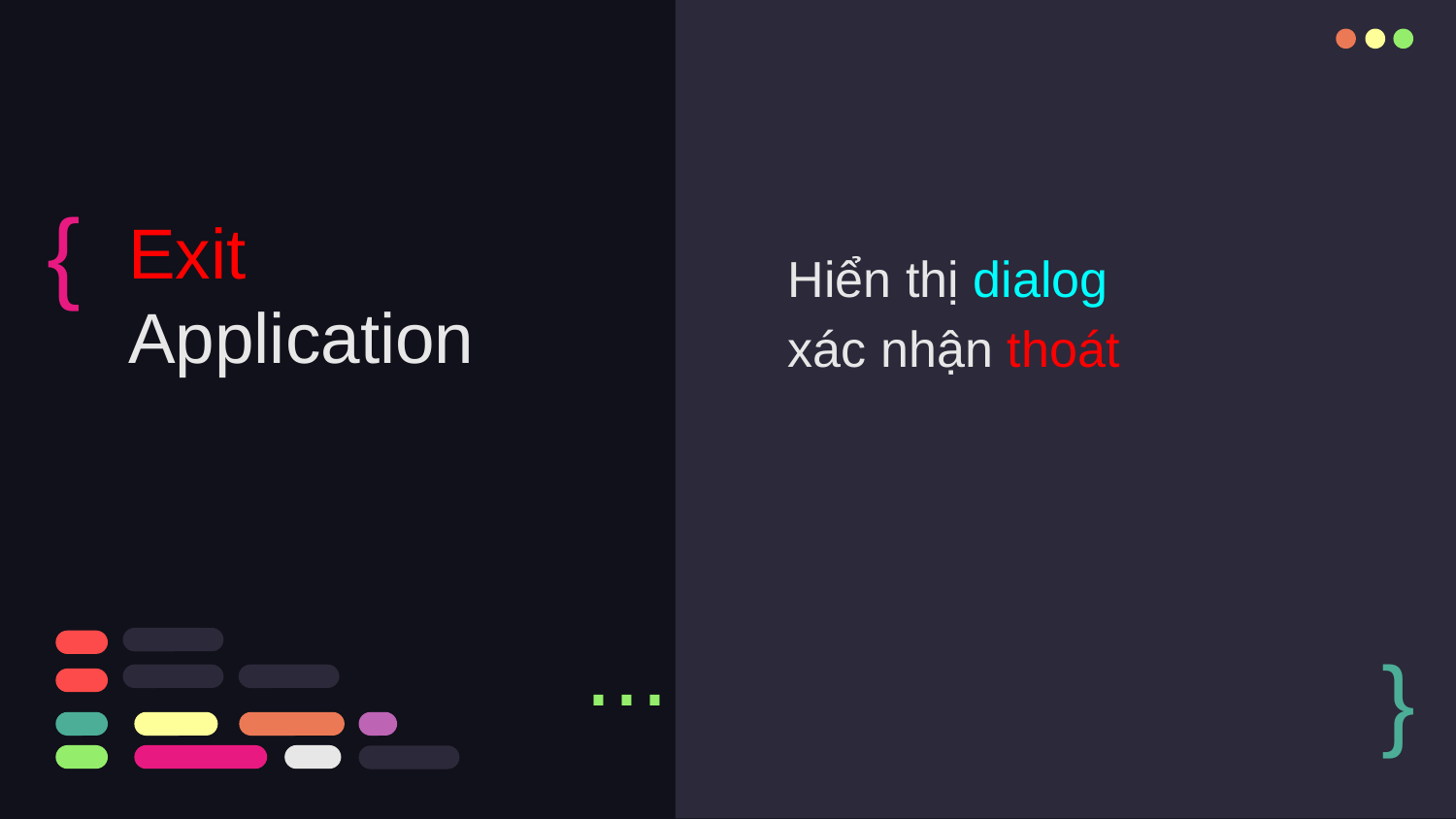

{
# Exit
Application
Hiển thị dialog
xác nhận thoát

}
...